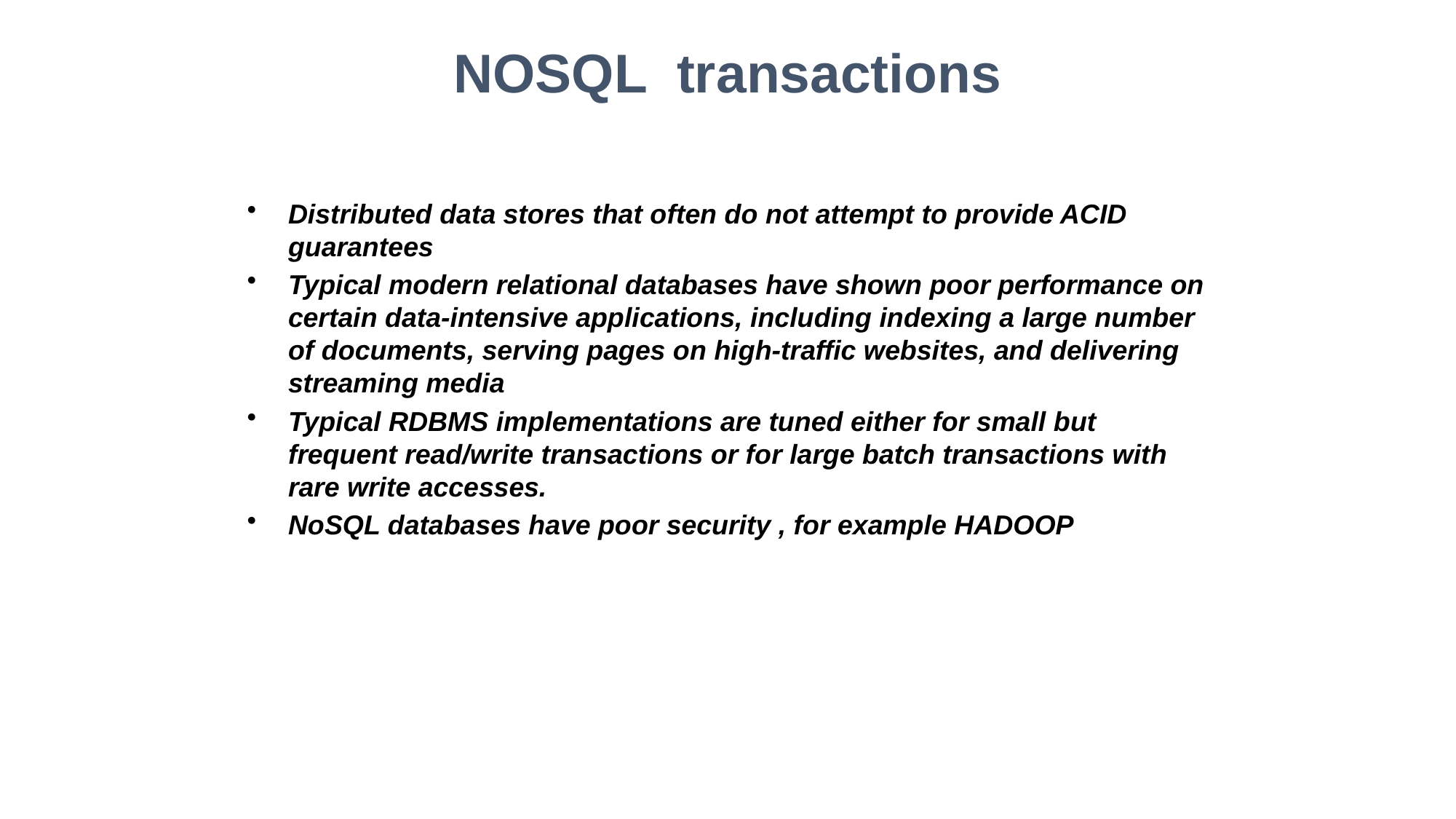

NOSQL  transactions
Distributed data stores that often do not attempt to provide ACID guarantees
Typical modern relational databases have shown poor performance on certain data-intensive applications, including indexing a large number of documents, serving pages on high-traffic websites, and delivering streaming media
Typical RDBMS implementations are tuned either for small but frequent read/write transactions or for large batch transactions with rare write accesses.
NoSQL databases have poor security , for example HADOOP